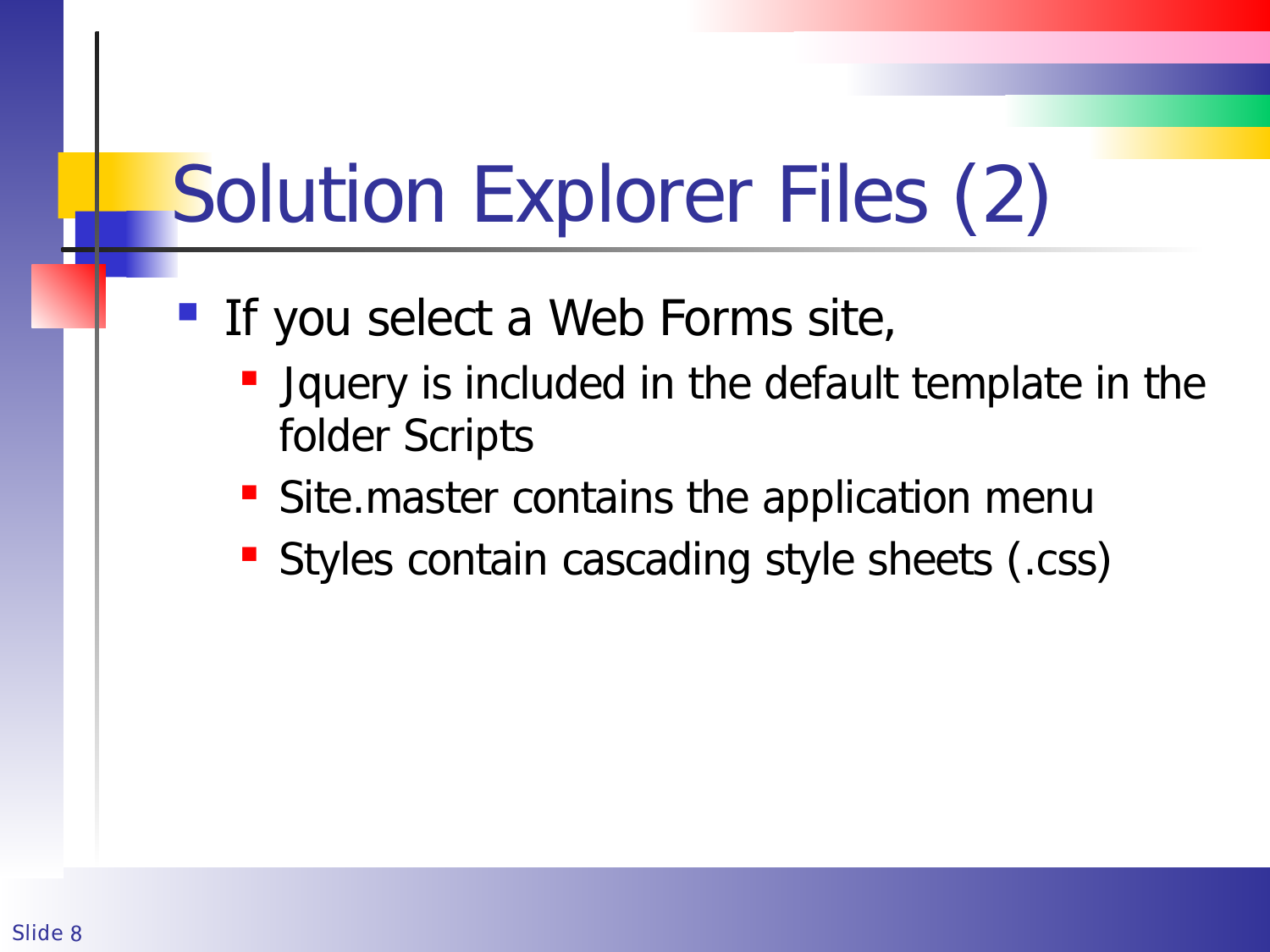

# Solution Explorer Files (2)
If you select a Web Forms site,
Jquery is included in the default template in the folder Scripts
Site.master contains the application menu
Styles contain cascading style sheets (.css)